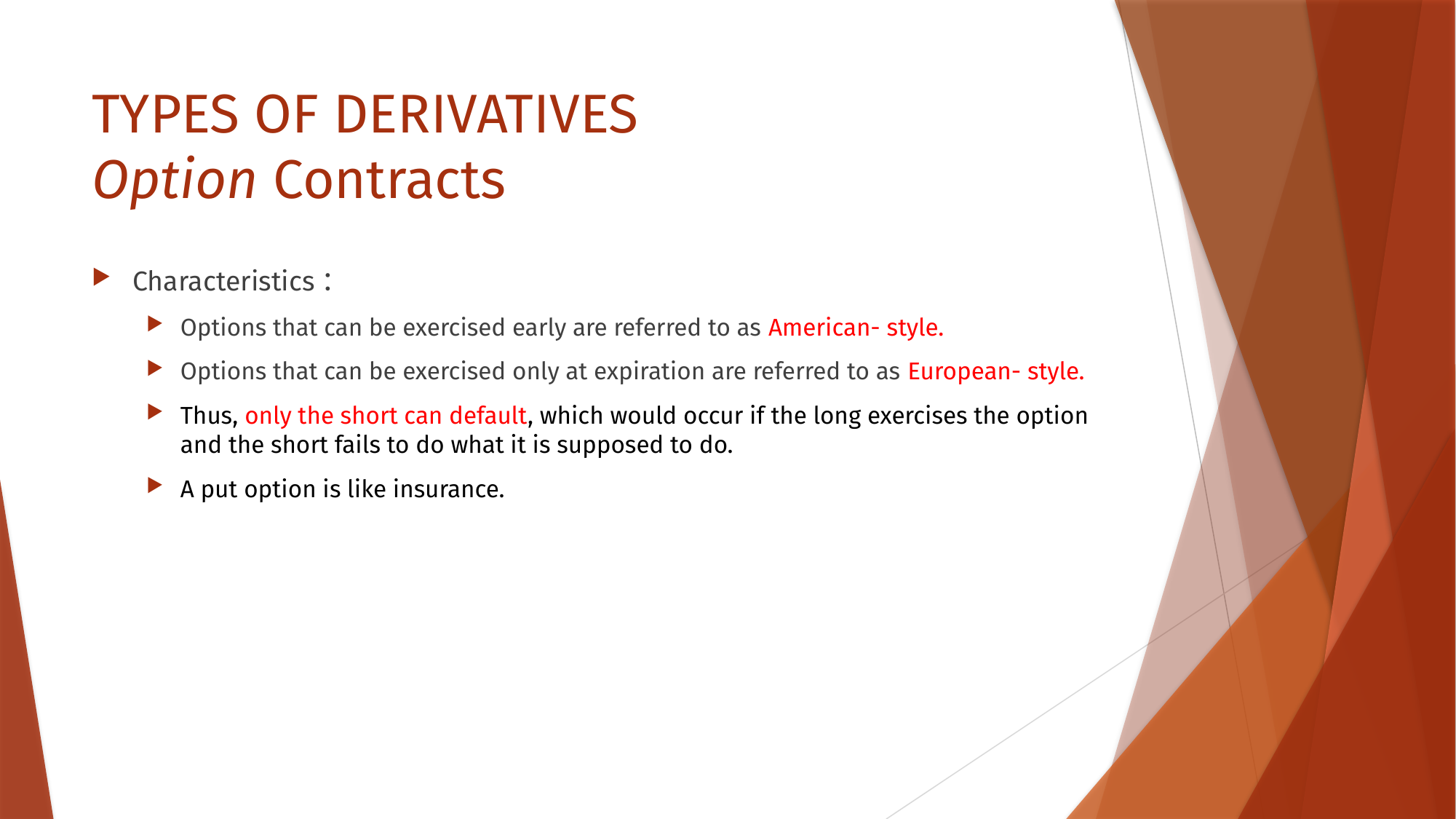

# TYPES OF DERIVATIVES Option Contracts
Characteristics：
Options that can be exercised early are referred to as American- style.
Options that can be exercised only at expiration are referred to as European- style.
Thus, only the short can default, which would occur if the long exercises the option and the short fails to do what it is supposed to do.
A put option is like insurance.